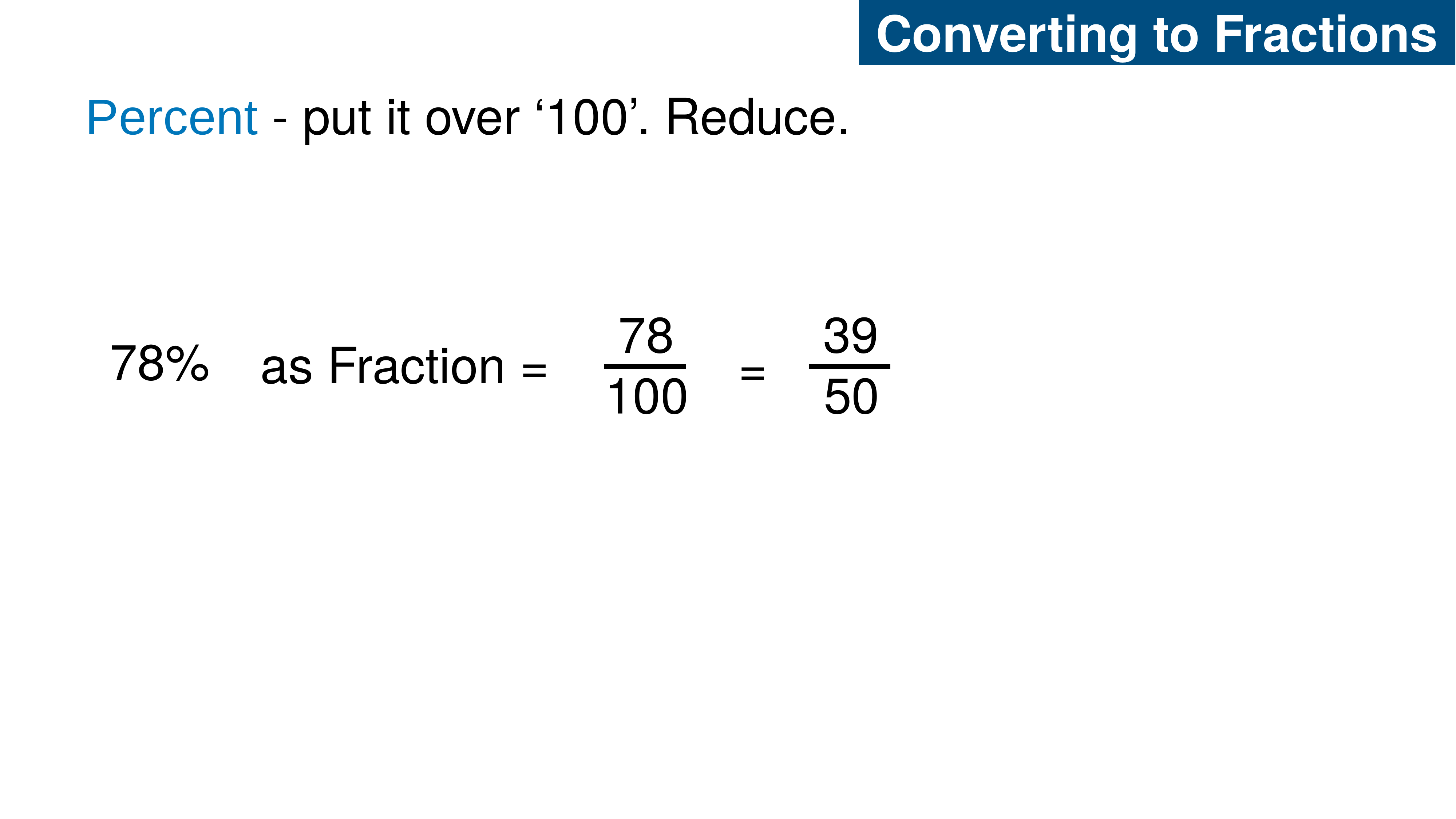

Converting to Fractions
Percent - put it over ‘100’. Reduce.
78
39
78%
as Fraction =
=
100
50